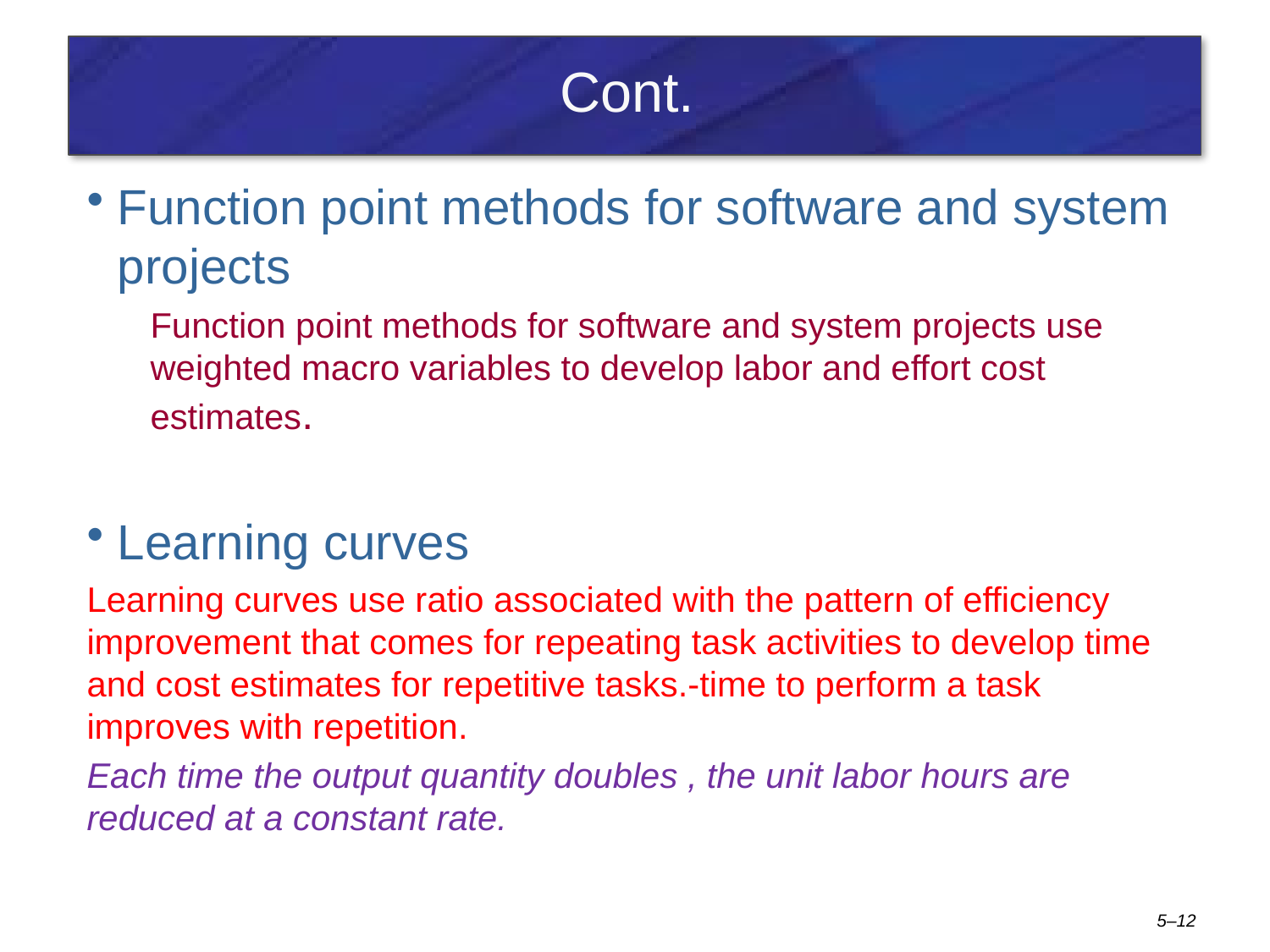

# Cont.
Function point methods for software and system projects
Function point methods for software and system projects use weighted macro variables to develop labor and effort cost estimates.

Learning curves
Learning curves use ratio associated with the pattern of efficiency improvement that comes for repeating task activities to develop time and cost estimates for repetitive tasks.-time to perform a task improves with repetition.
Each time the output quantity doubles , the unit labor hours are reduced at a constant rate.

5–12